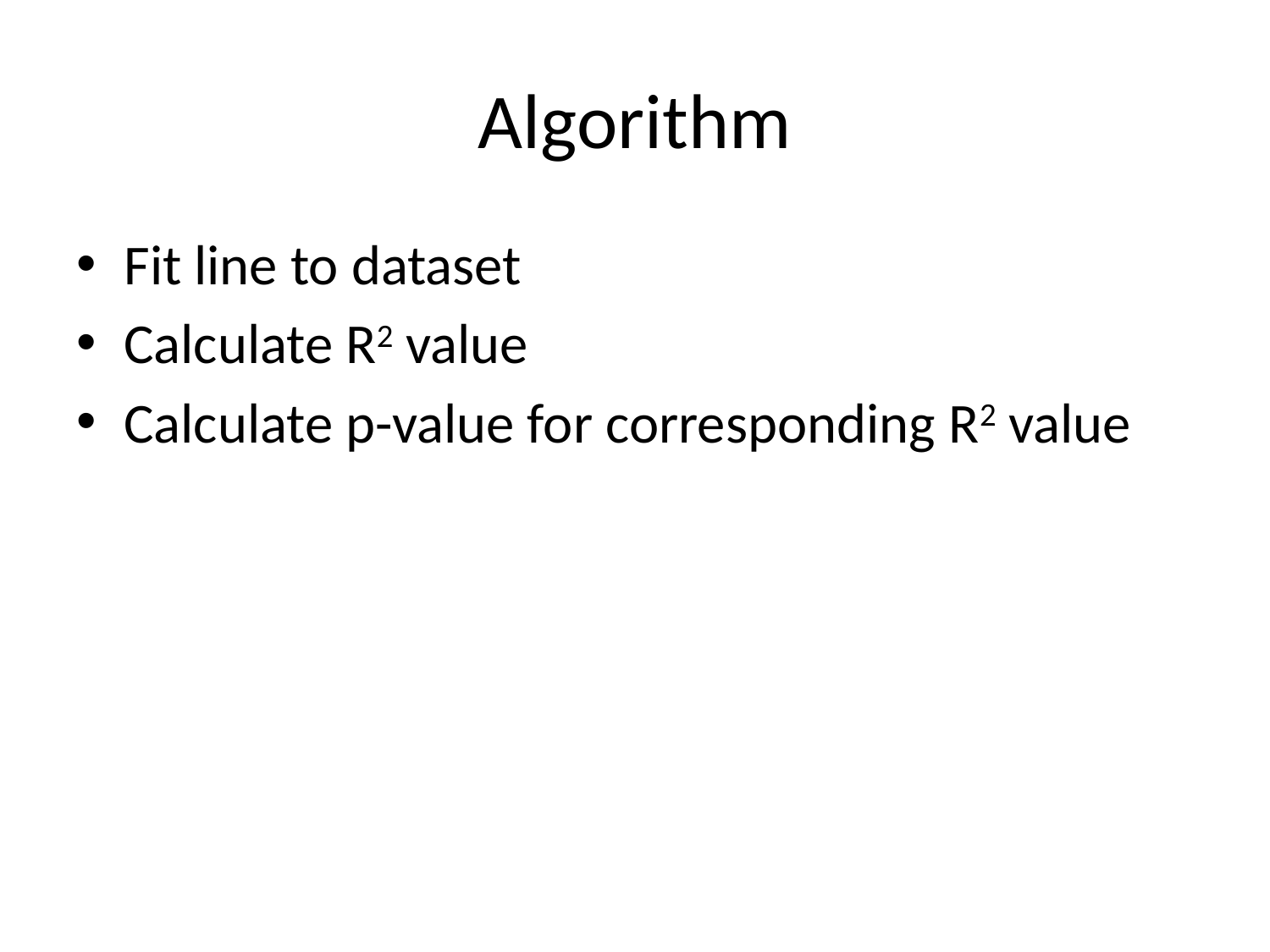

# Algorithm
Fit line to dataset
Calculate R2 value
Calculate p-value for corresponding R2 value